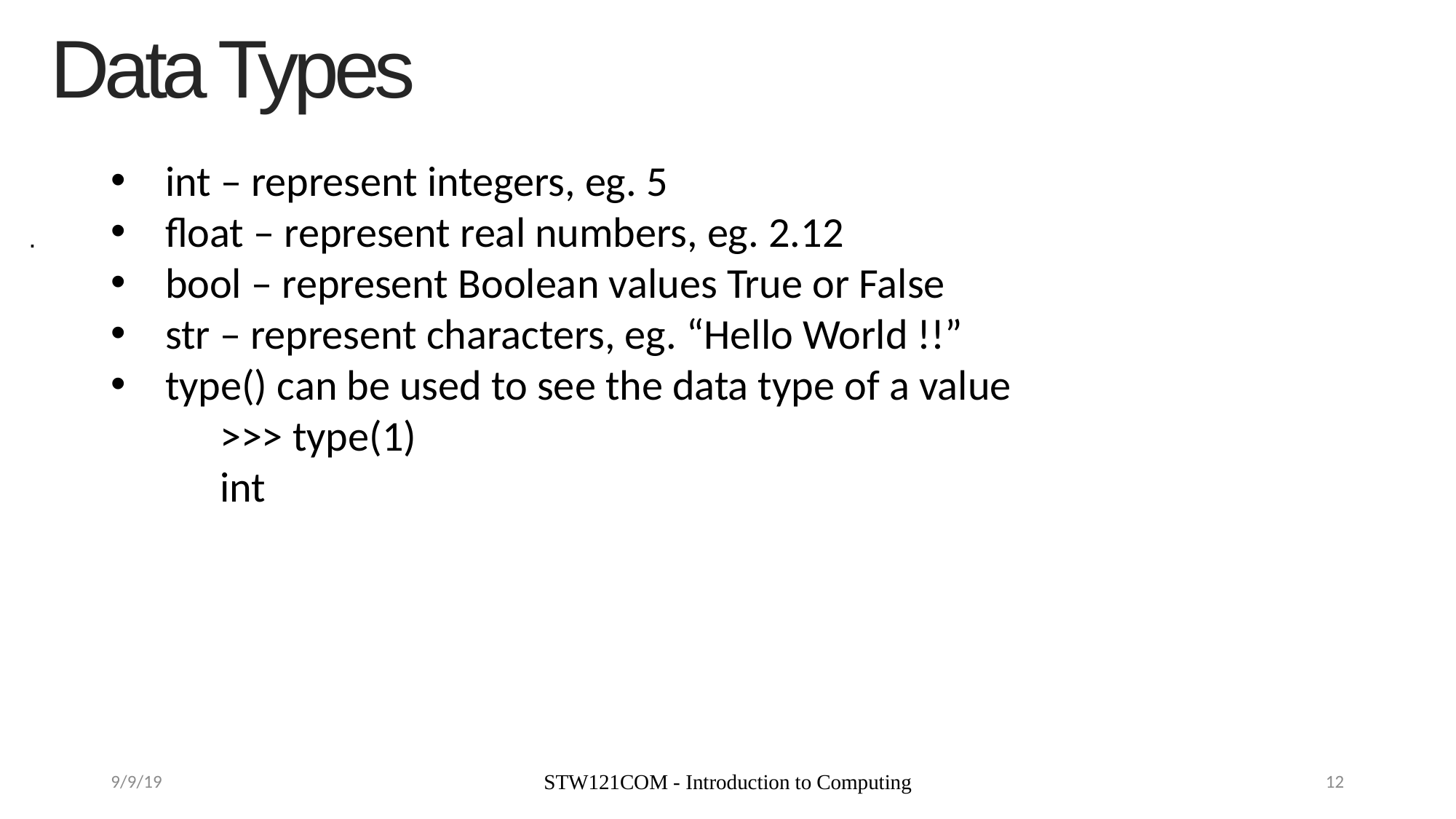

Data Types
int – represent integers, eg. 5
float – represent real numbers, eg. 2.12
bool – represent Boolean values True or False
str – represent characters, eg. “Hello World !!”
type() can be used to see the data type of a value
	>>> type(1)
	int
.
9/9/19
STW121COM - Introduction to Computing
12